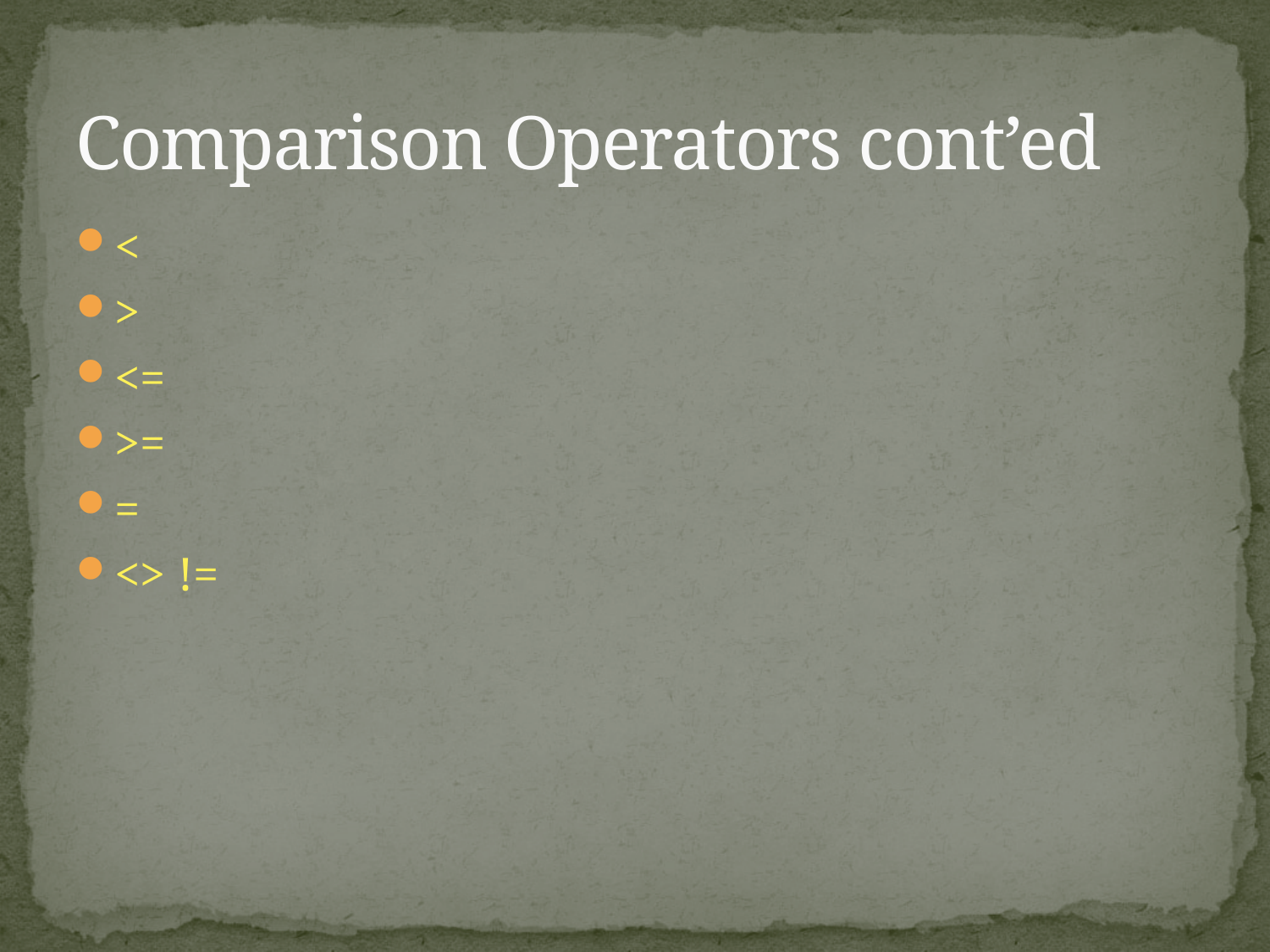

# Comparison Operators cont’ed
<
>
<=
>=
=
<> !=